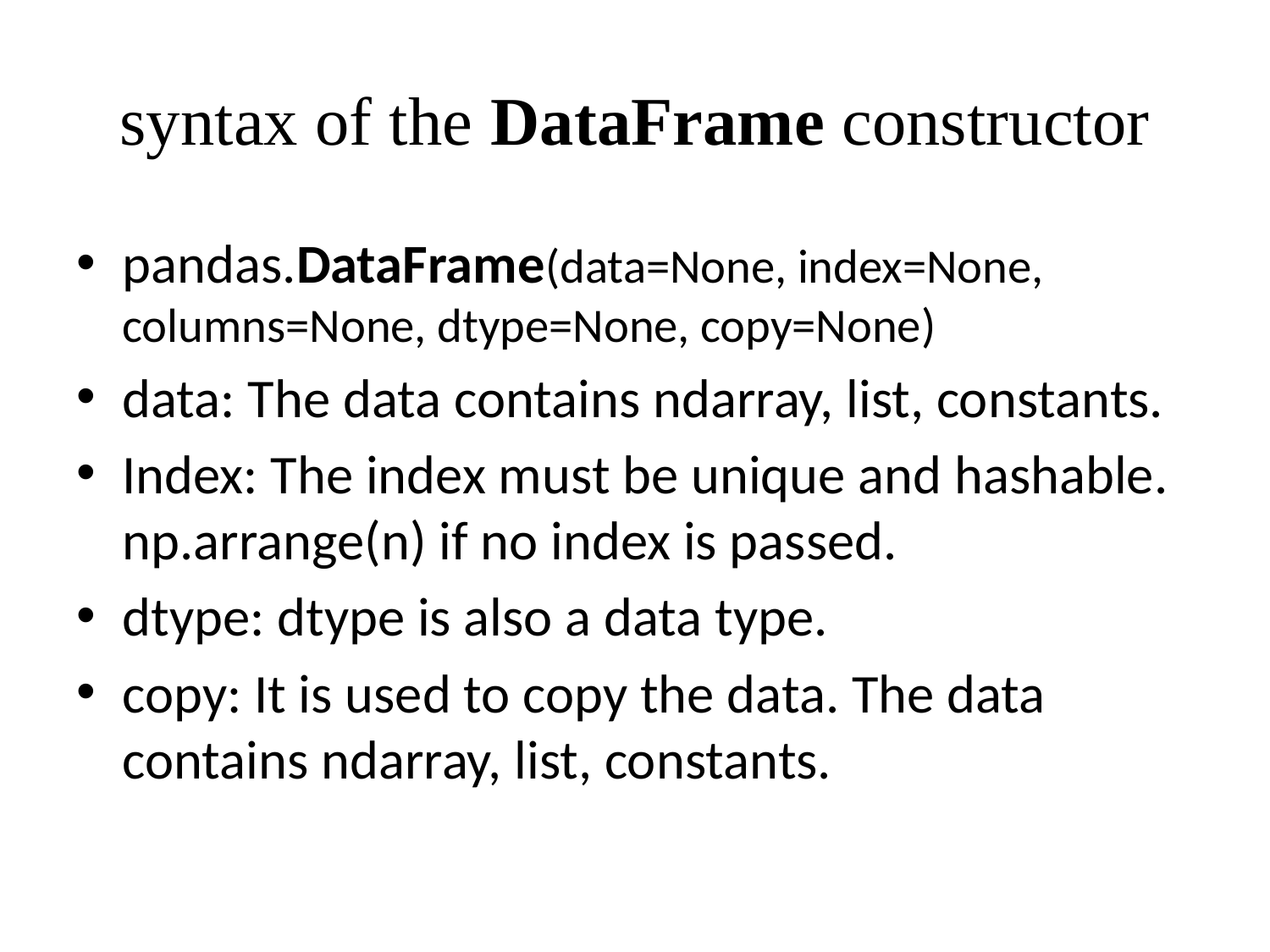

# syntax of the DataFrame constructor
pandas.DataFrame(data=None, index=None, columns=None, dtype=None, copy=None)
data: The data contains ndarray, list, constants.
Index: The index must be unique and hashable. np.arrange(n) if no index is passed.
dtype: dtype is also a data type.
copy: It is used to copy the data. The data contains ndarray, list, constants.